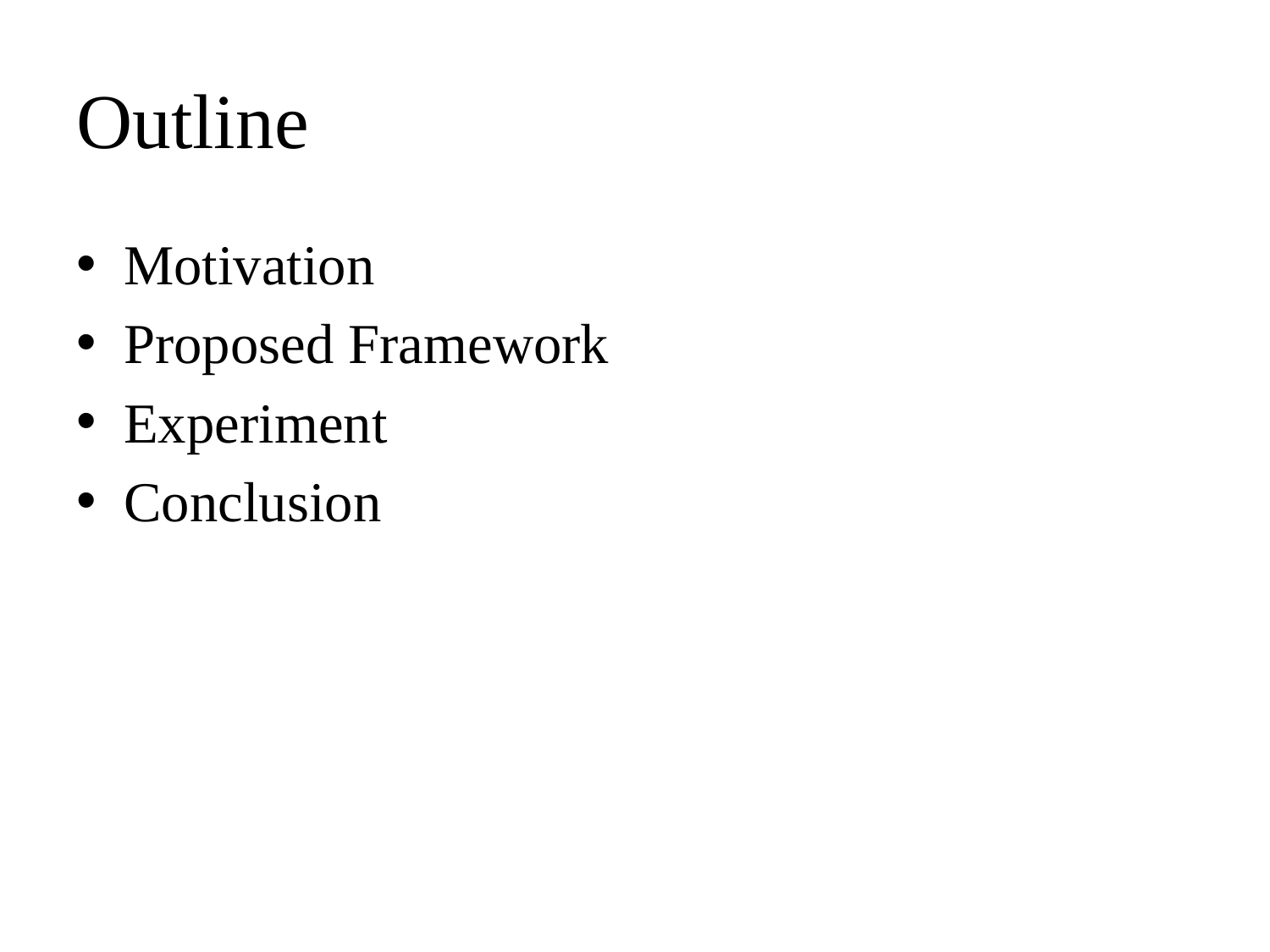

# Outline
Motivation
Proposed Framework
Experiment
Conclusion